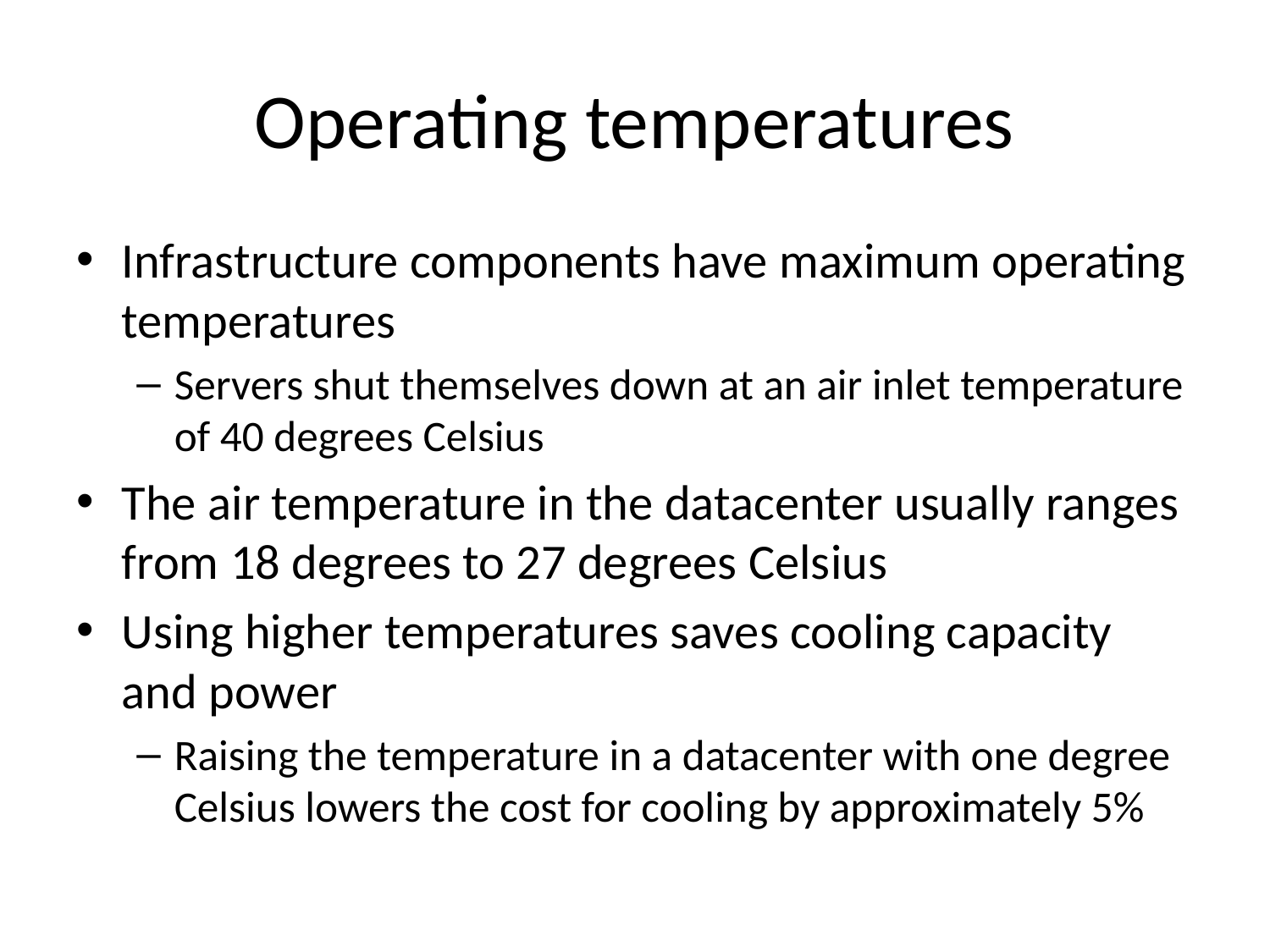

# Operating temperatures
Infrastructure components have maximum operating temperatures
Servers shut themselves down at an air inlet temperature of 40 degrees Celsius
The air temperature in the datacenter usually ranges from 18 degrees to 27 degrees Celsius
Using higher temperatures saves cooling capacity and power
Raising the temperature in a datacenter with one degree Celsius lowers the cost for cooling by approximately 5%